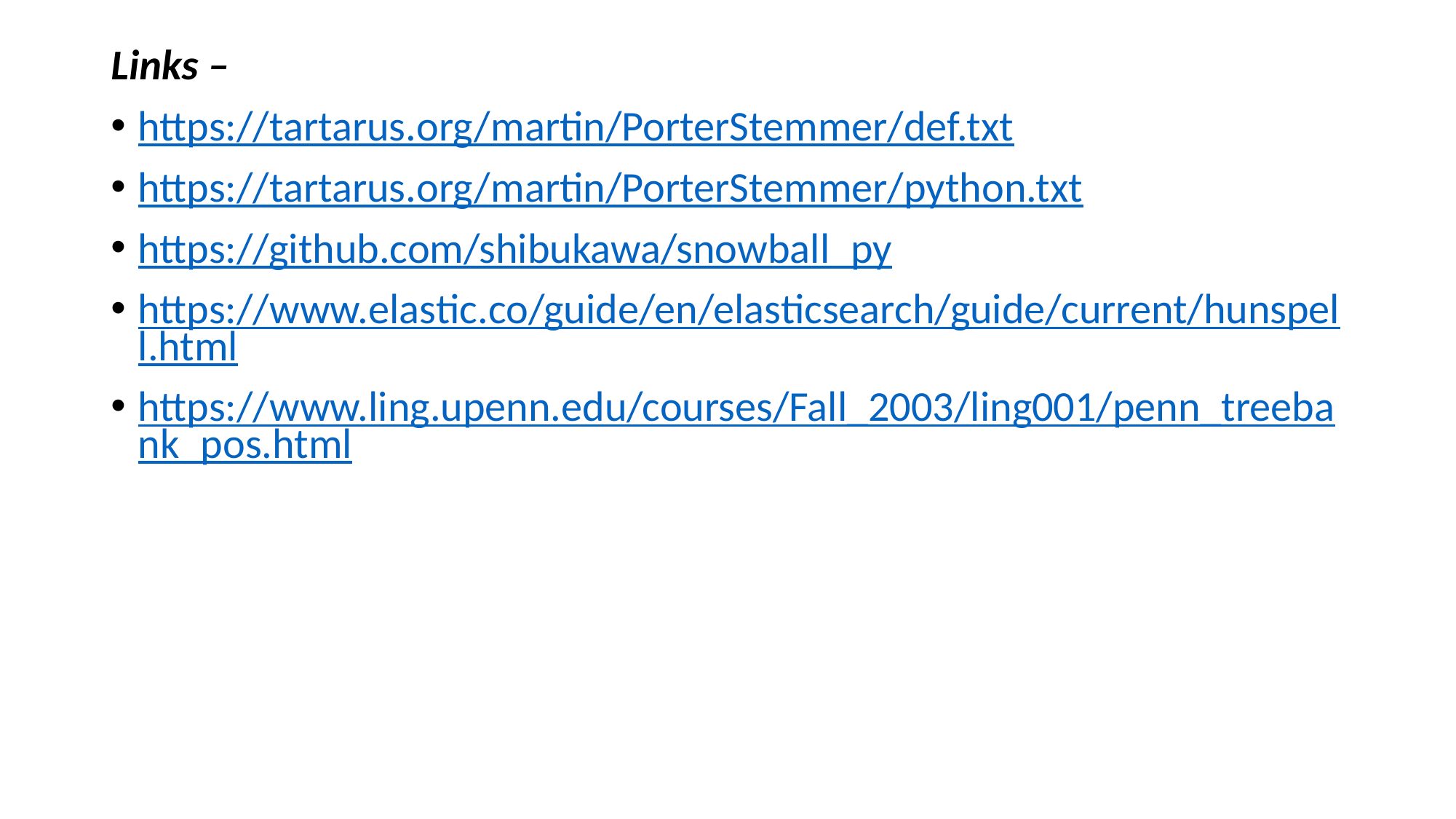

Links –
https://tartarus.org/martin/PorterStemmer/def.txt
https://tartarus.org/martin/PorterStemmer/python.txt
https://github.com/shibukawa/snowball_py
https://www.elastic.co/guide/en/elasticsearch/guide/current/hunspell.html
https://www.ling.upenn.edu/courses/Fall_2003/ling001/penn_treebank_pos.html